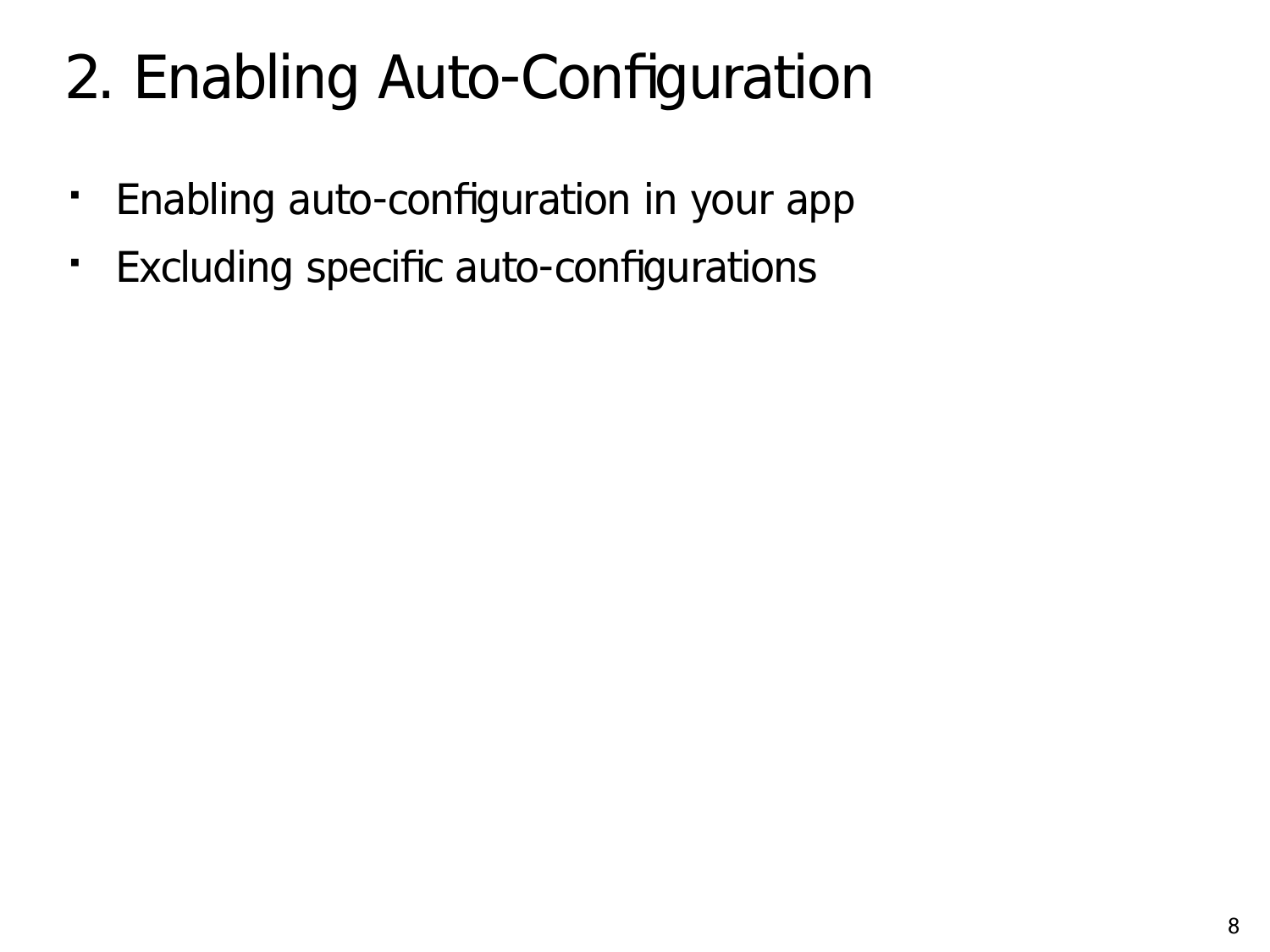

# 2. Enabling Auto-Configuration
Enabling auto-configuration in your app
Excluding specific auto-configurations
8